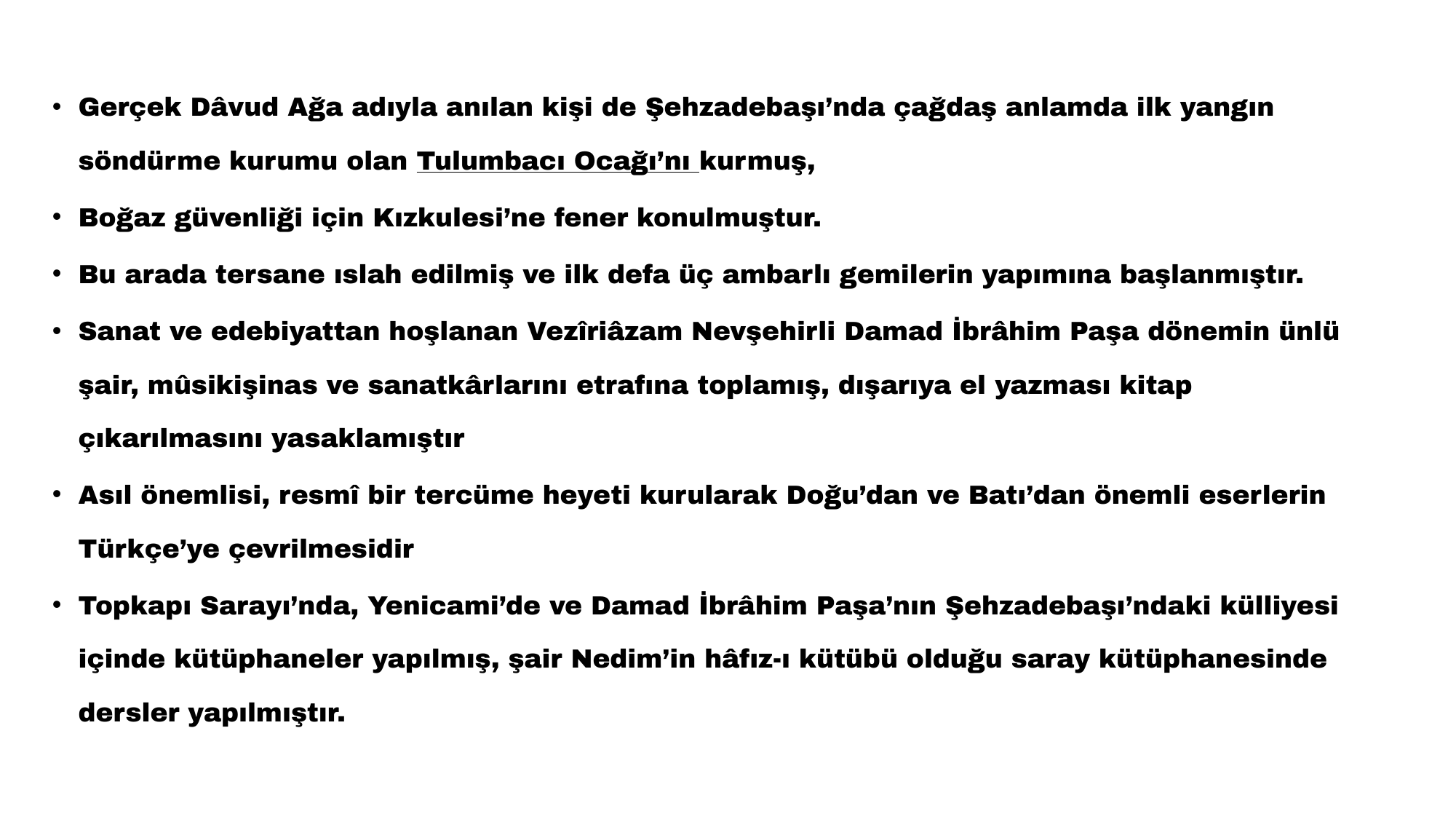

#
Gerçek Dâvud Ağa adıyla anılan kişi de Şehzadebaşı’nda çağdaş anlamda ilk yangın söndürme kurumu olan Tulumbacı Ocağı’nı kurmuş,
Boğaz güvenliği için Kızkulesi’ne fener konulmuştur.
Bu arada tersane ıslah edilmiş ve ilk defa üç ambarlı gemilerin yapımına başlanmıştır.
Sanat ve edebiyattan hoşlanan Vezîriâzam Nevşehirli Damad İbrâhim Paşa dönemin ünlü şair, mûsikişinas ve sanatkârlarını etrafına toplamış, dışarıya el yazması kitap çıkarılmasını yasaklamıştır
Asıl önemlisi, resmî bir tercüme heyeti kurularak Doğu’dan ve Batı’dan önemli eserlerin Türkçe’ye çevrilmesidir
Topkapı Sarayı’nda, Yenicami’de ve Damad İbrâhim Paşa’nın Şehzadebaşı’ndaki külliyesi içinde kütüphaneler yapılmış, şair Nedim’in hâfız-ı kütübü olduğu saray kütüphanesinde dersler yapılmıştır.